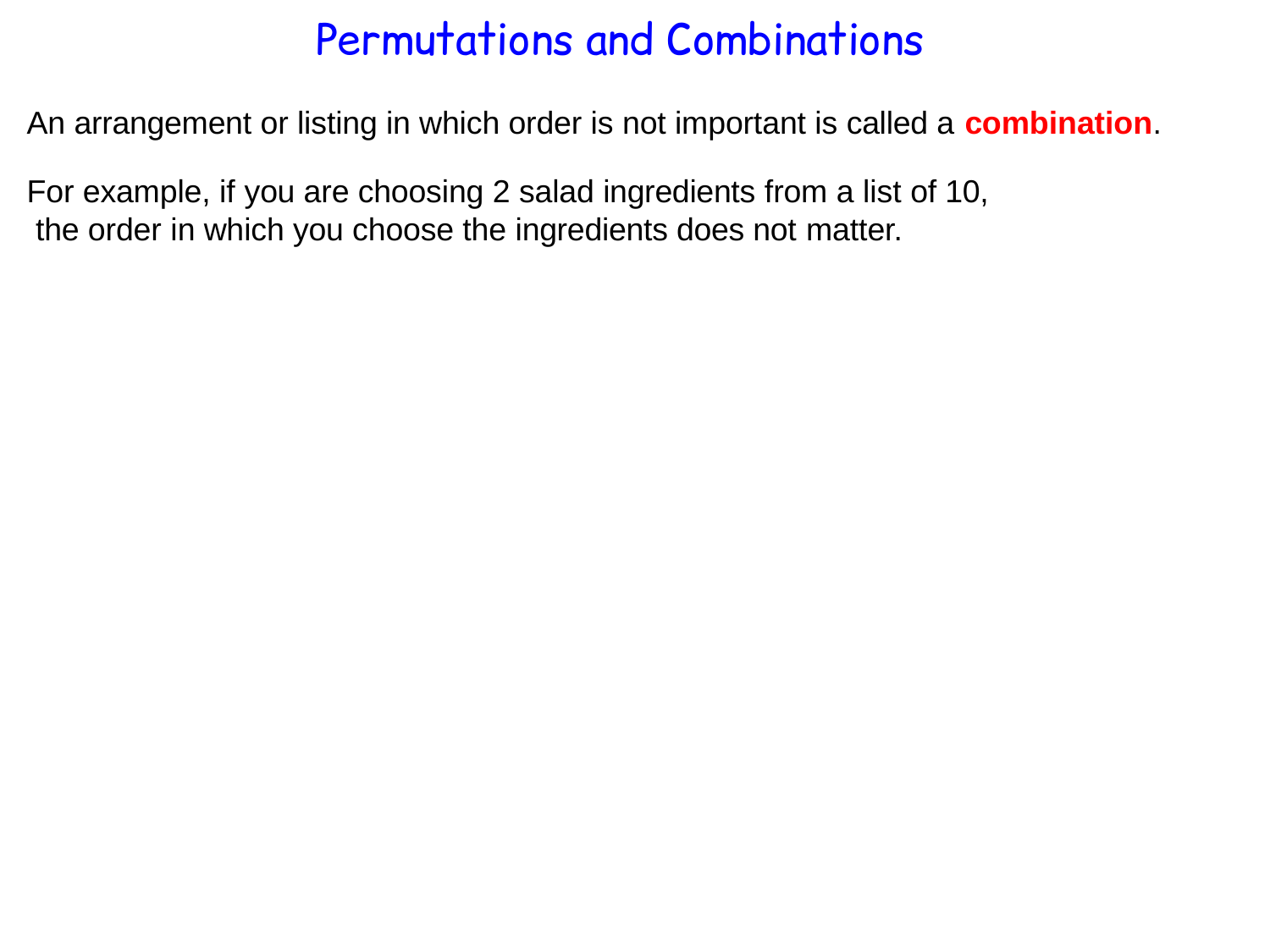

# Permutations and Combinations
An arrangement or listing in which order is not important is called a combination.
For example, if you are choosing 2 salad ingredients from a list of 10,  the order in which you choose the ingredients does not matter.